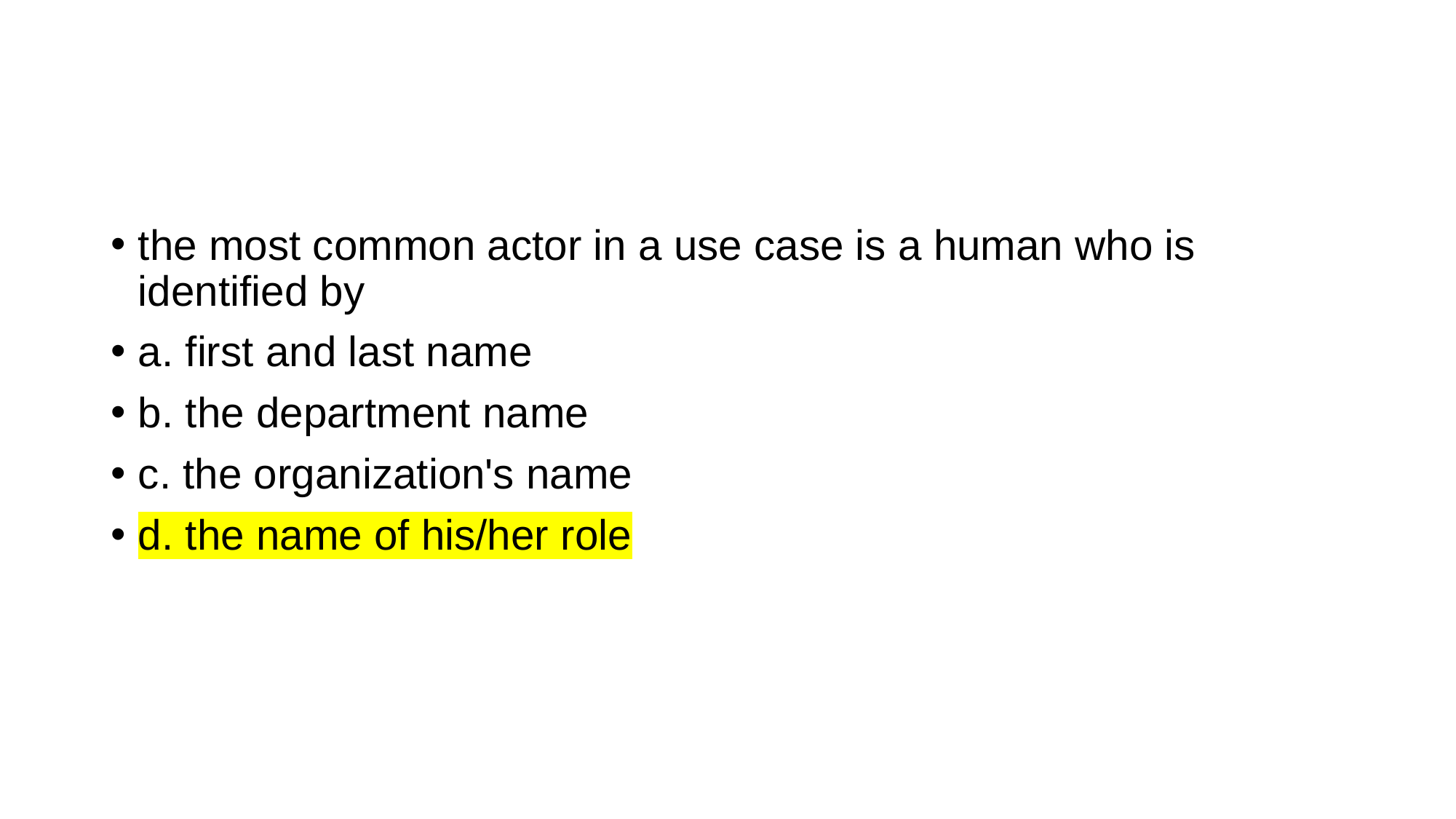

#
the most common actor in a use case is a human who is identified by
a. first and last name
b. the department name
c. the organization's name
d. the name of his/her role